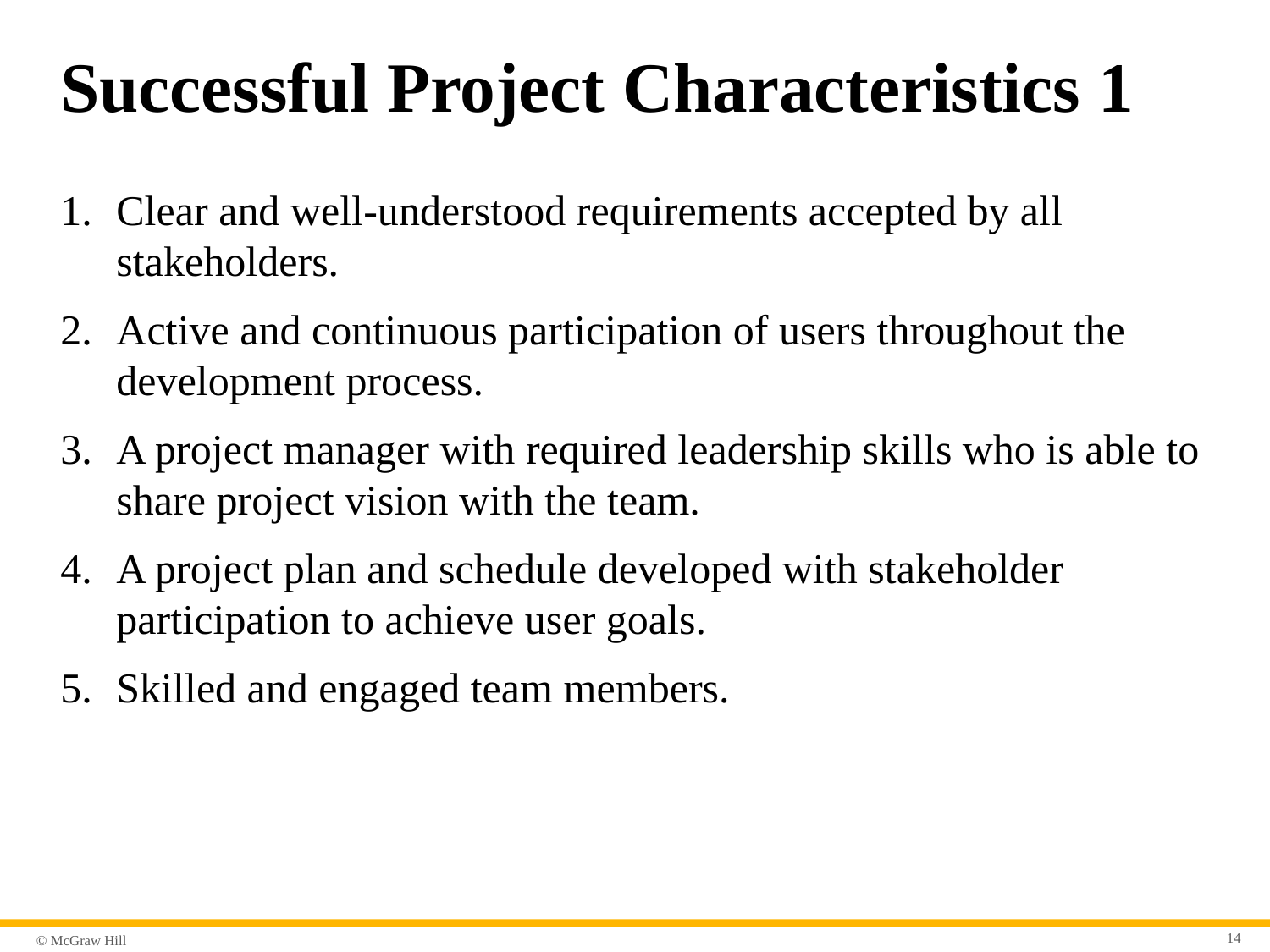

# Successful Project Characteristics 1
Clear and well-understood requirements accepted by all stakeholders.
Active and continuous participation of users throughout the development process.
A project manager with required leadership skills who is able to share project vision with the team.
A project plan and schedule developed with stakeholder participation to achieve user goals.
Skilled and engaged team members.
14